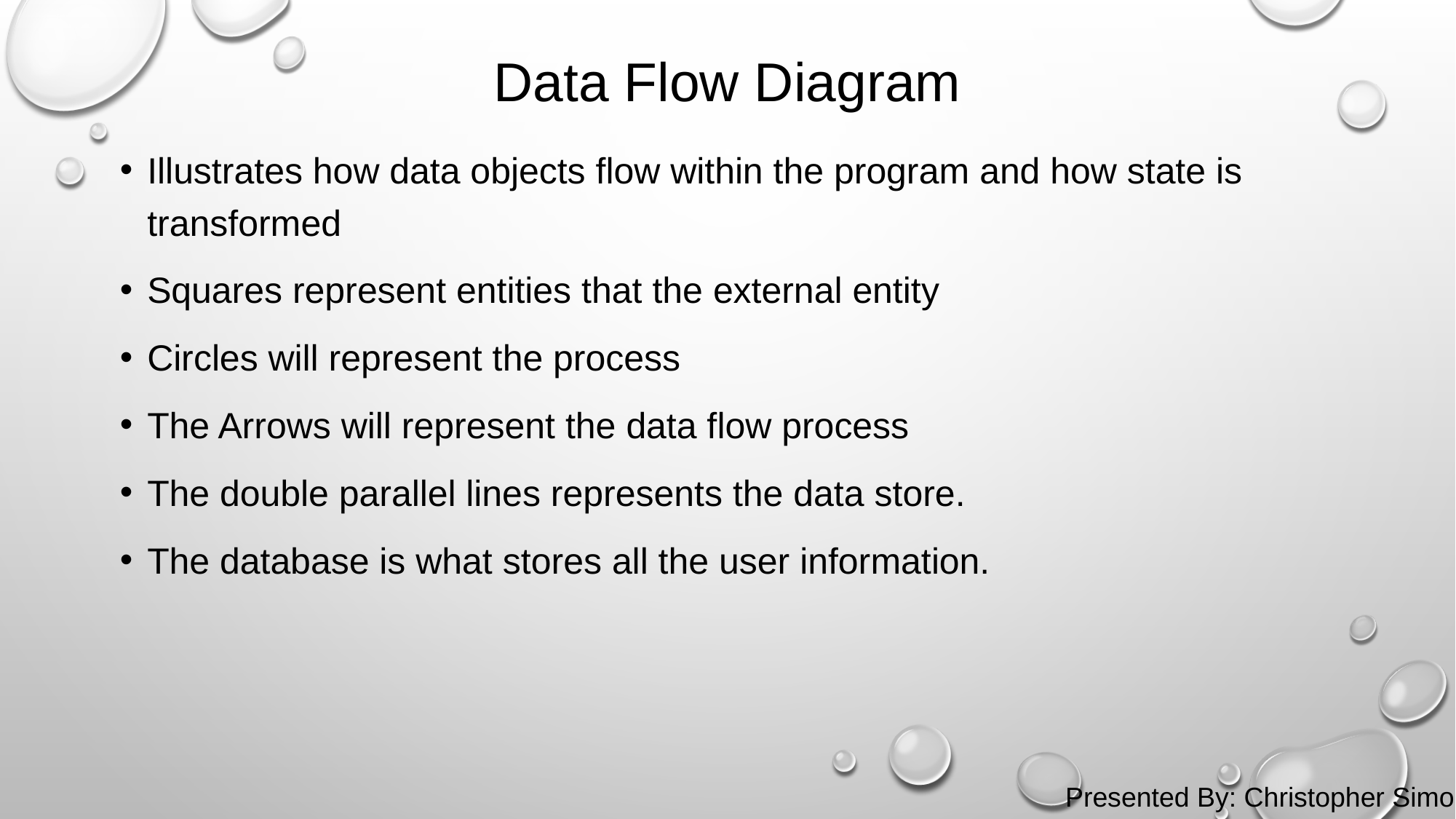

# Data Flow Diagram
Illustrates how data objects flow within the program and how state is transformed
Squares represent entities that the external entity
Circles will represent the process
The Arrows will represent the data flow process
The double parallel lines represents the data store.
The database is what stores all the user information.
Presented By: Christopher Simon